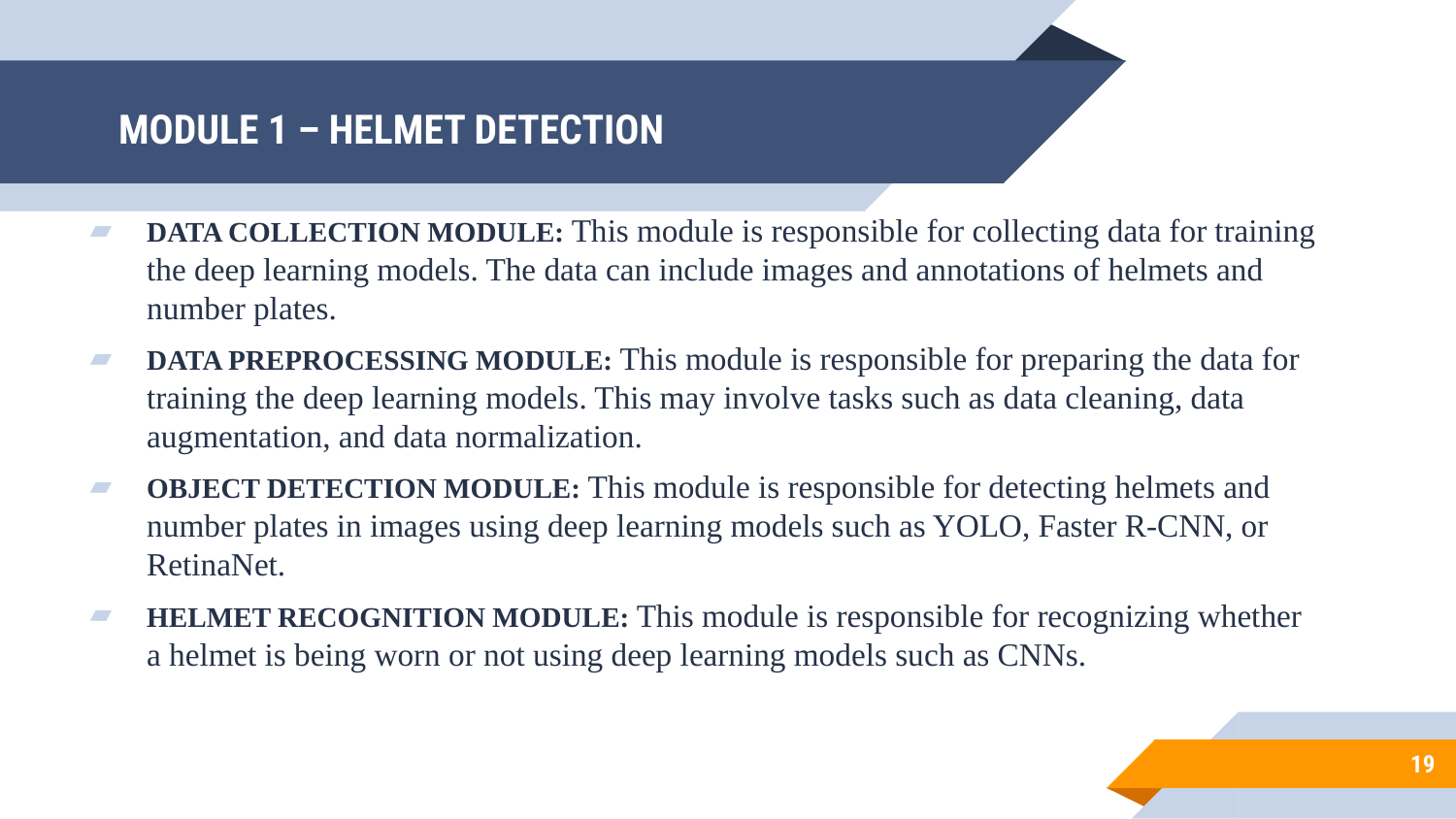

MODULE 1 – HELMET DETECTION
DATA COLLECTION MODULE: This module is responsible for collecting data for training the deep learning models. The data can include images and annotations of helmets and number plates.
DATA PREPROCESSING MODULE: This module is responsible for preparing the data for training the deep learning models. This may involve tasks such as data cleaning, data augmentation, and data normalization.
OBJECT DETECTION MODULE: This module is responsible for detecting helmets and number plates in images using deep learning models such as YOLO, Faster R-CNN, or RetinaNet.
HELMET RECOGNITION MODULE: This module is responsible for recognizing whether a helmet is being worn or not using deep learning models such as CNNs.
19